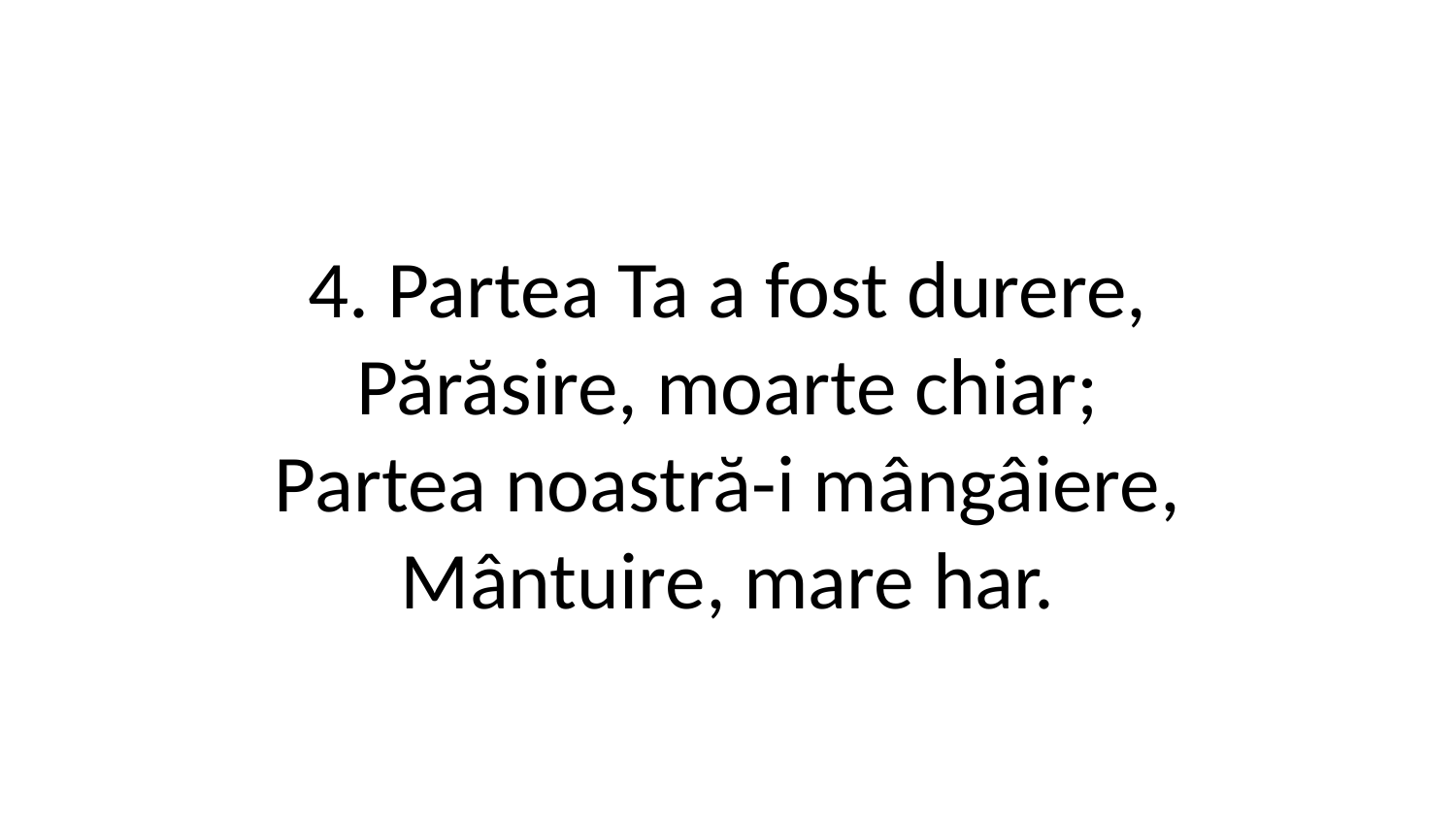

4. Partea Ta a fost durere,
Părăsire, moarte chiar;
Partea noastră-i mângâiere,
Mântuire, mare har.